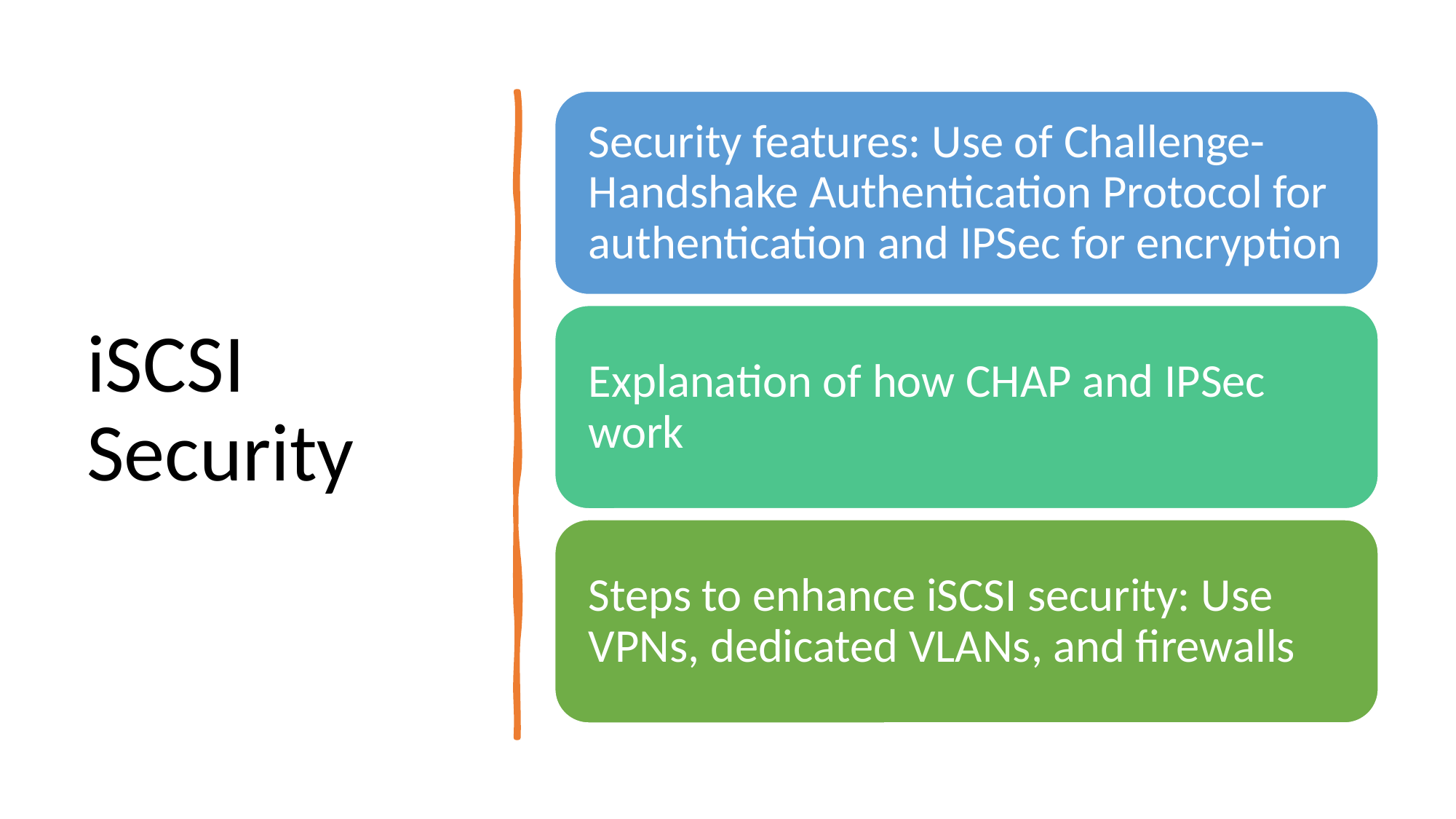

Security features: Use of Challenge-Handshake Authentication Protocol for authentication and IPSec for encryption
Explanation of how CHAP and IPSec work
Steps to enhance iSCSI security: Use VPNs, dedicated VLANs, and firewalls
# iSCSI Security